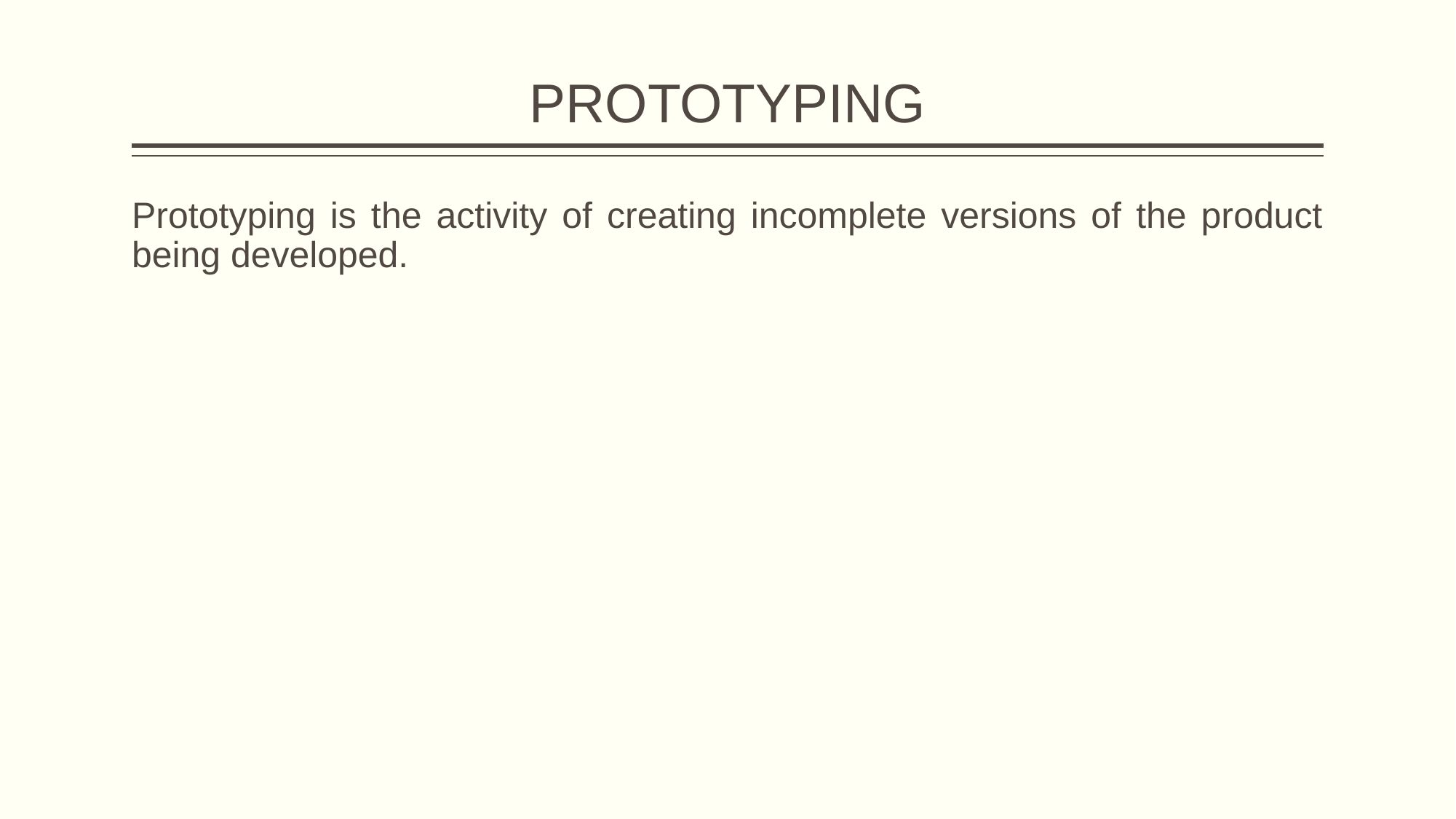

# PROTOTYPING
Prototyping is the activity of creating incomplete versions of the product being developed.